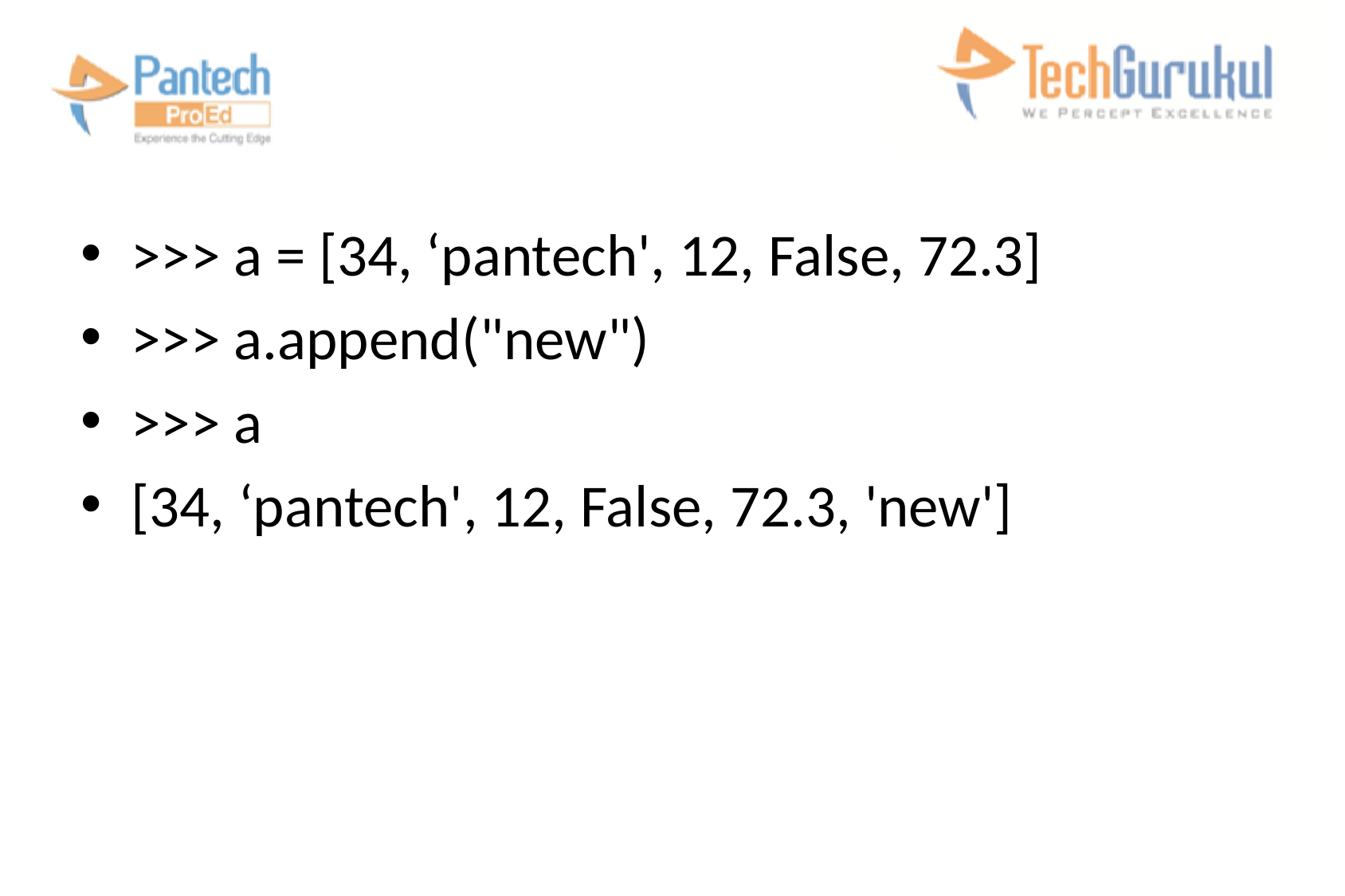

#
>>> a = [34, ‘pantech', 12, False, 72.3]
>>> a.append("new")
>>> a
[34, ‘pantech', 12, False, 72.3, 'new']